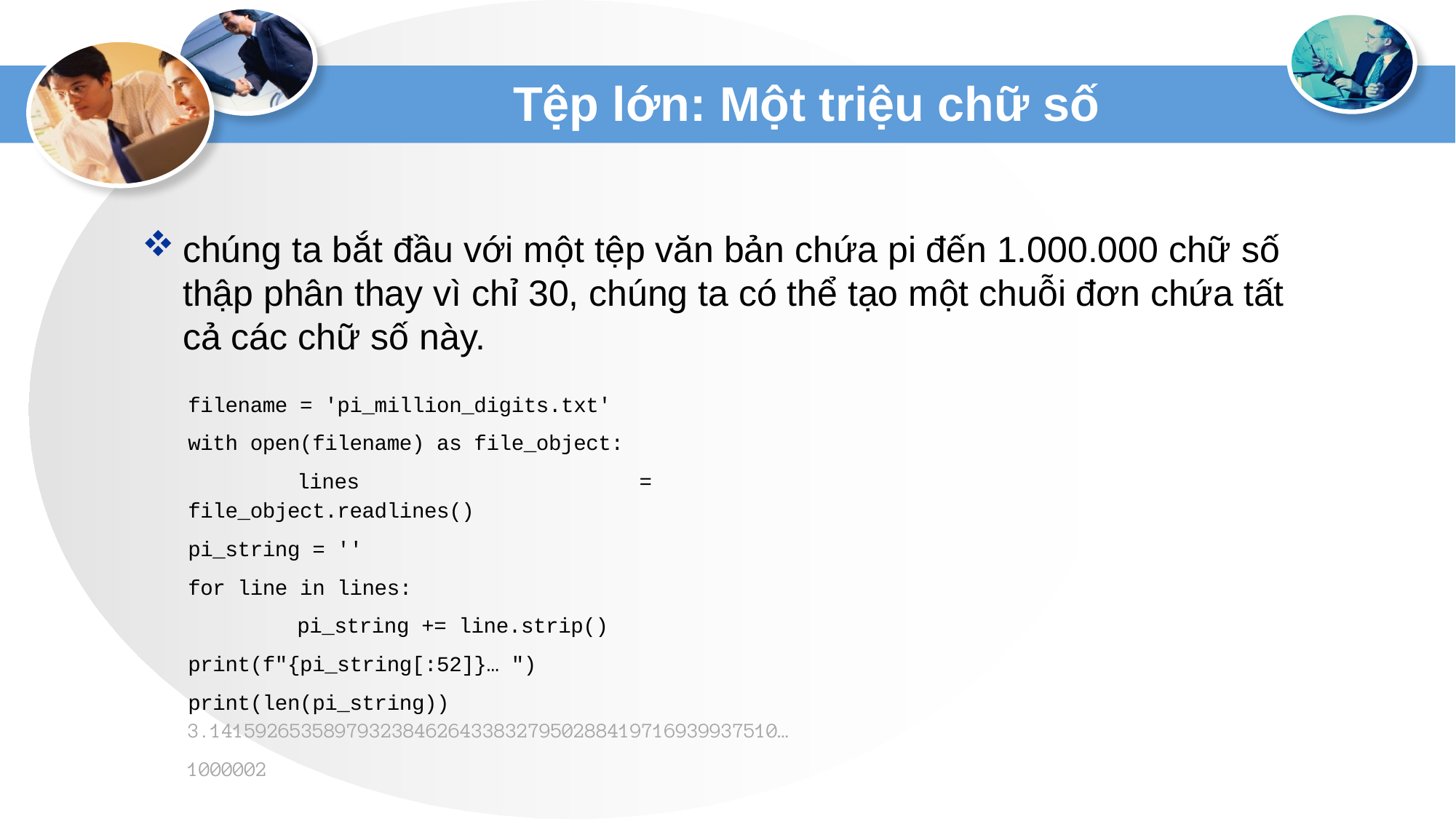

# Tệp lớn: Một triệu chữ số
chúng ta bắt đầu với một tệp văn bản chứa pi đến 1.000.000 chữ số thập phân thay vì chỉ 30, chúng ta có thể tạo một chuỗi đơn chứa tất cả các chữ số này.
filename = 'pi_million_digits.txt'
with open(filename) as file_object:
	lines = file_object.readlines()
pi_string = ''
for line in lines:
	pi_string += line.strip()
print(f"{pi_string[:52]}… ")
print(len(pi_string))
3.14159265358979323846264338327950288419716939937510…
1000002